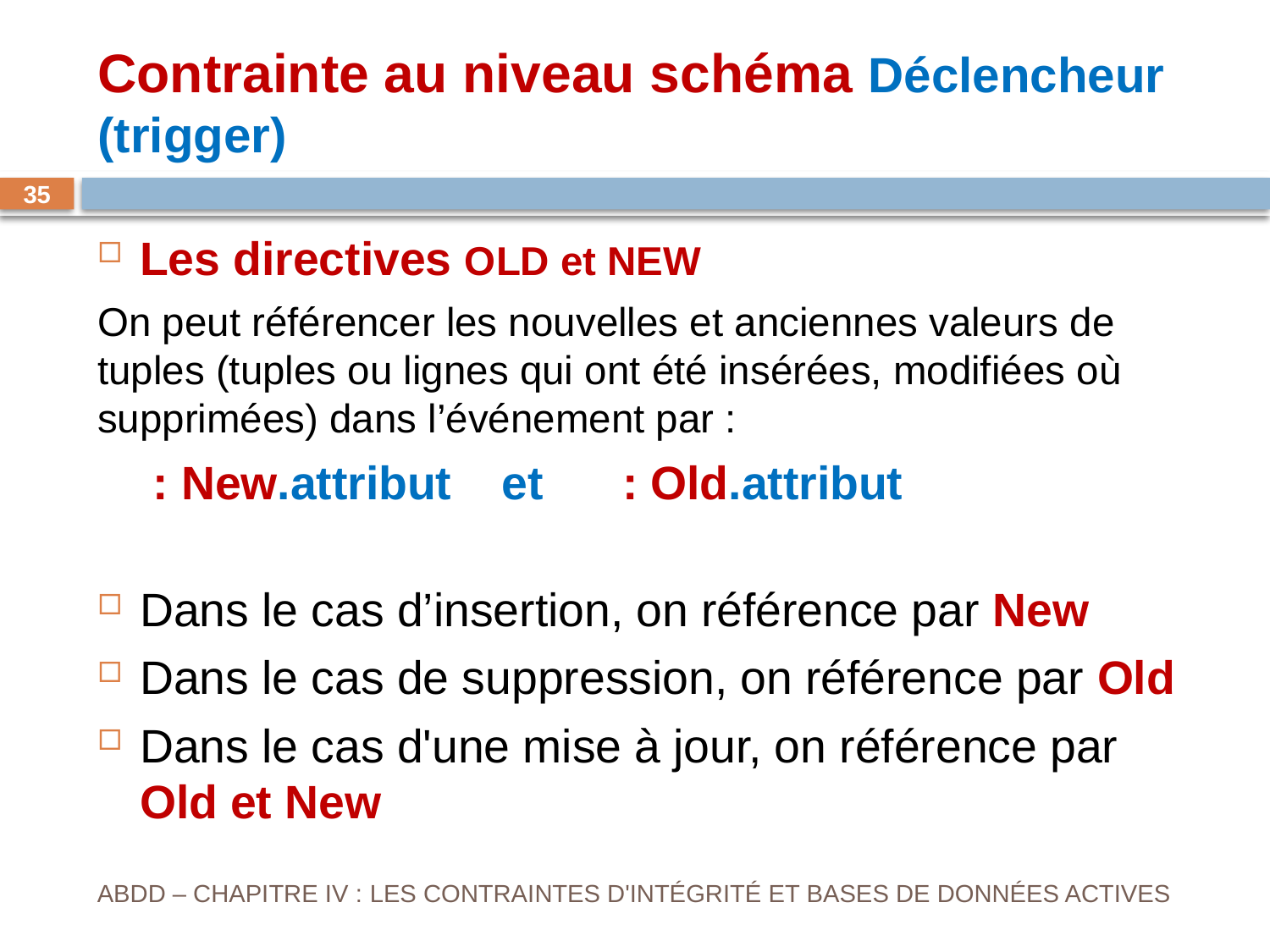

# Contrainte au niveau schéma Déclencheur (trigger)
35
Les directives OLD et NEW
On peut référencer les nouvelles et anciennes valeurs de tuples (tuples ou lignes qui ont été insérées, modifiées où supprimées) dans l’événement par :
	 : New.attribut 	et 	: Old.attribut

Dans le cas d’insertion, on référence par New
Dans le cas de suppression, on référence par Old
Dans le cas d'une mise à jour, on référence par Old et New

ABDD – CHAPITRE IV : LES CONTRAINTES D'INTÉGRITÉ ET BASES DE DONNÉES ACTIVES